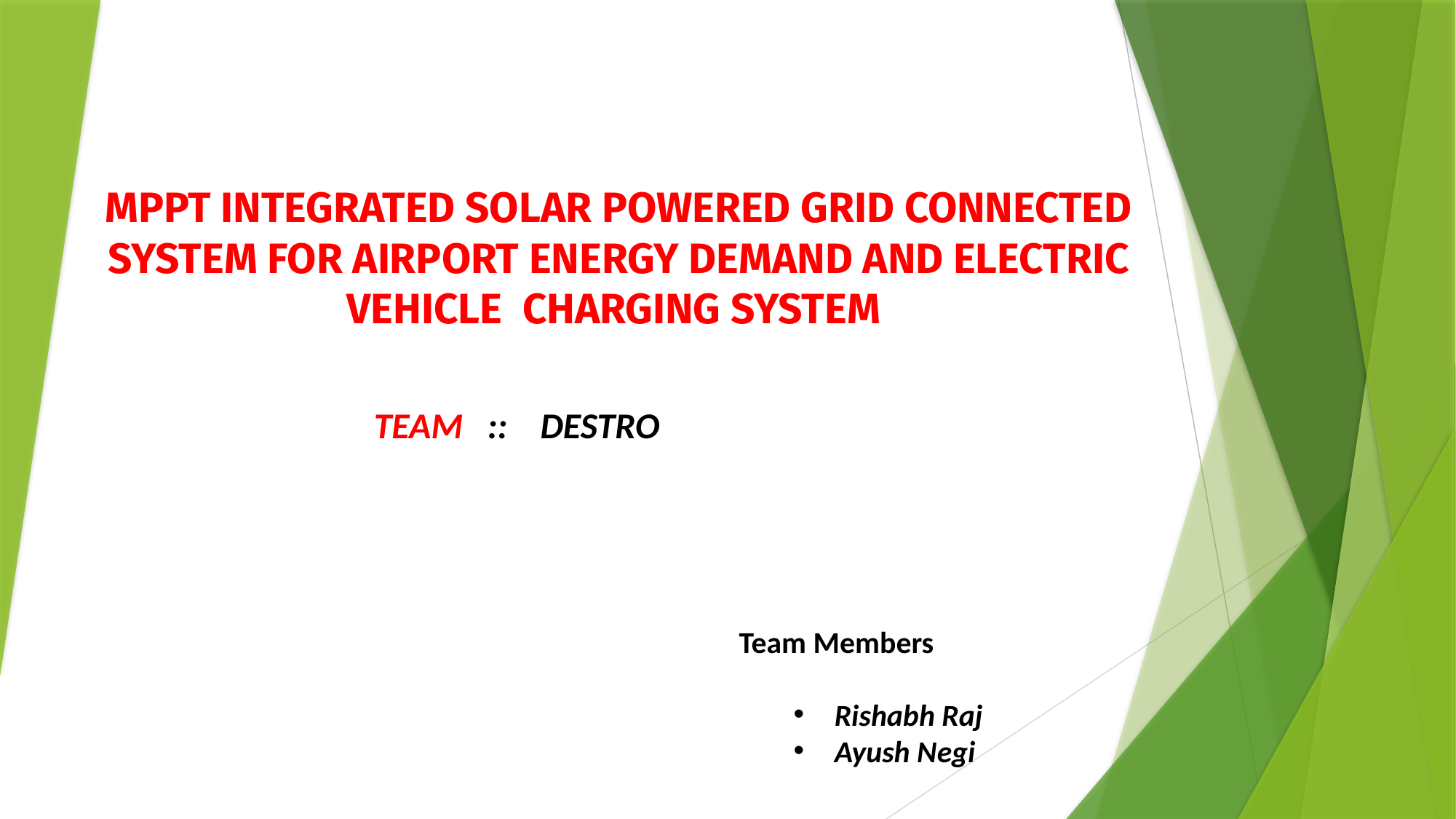

MPPT INTEGRATED SOLAR POWERED GRID CONNECTED SYSTEM FOR AIRPORT ENERGY DEMAND AND ELECTRIC VEHICLE  CHARGING SYSTEM
TEAM   ::    DESTRO

Team Members

Rishabh Raj
Ayush Negi